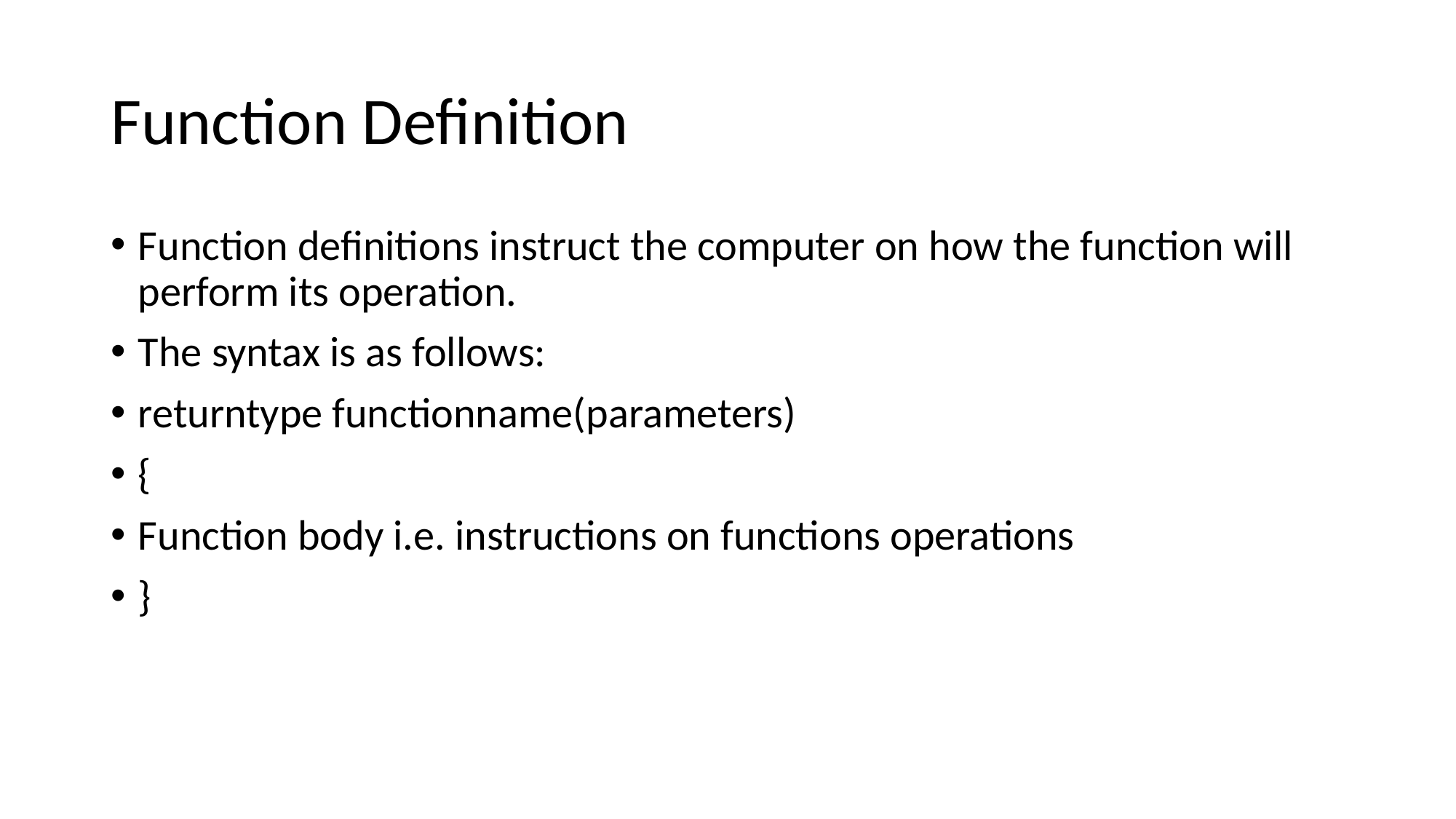

# Function Definition
Function definitions instruct the computer on how the function will perform its operation.
The syntax is as follows:
returntype functionname(parameters)
{
Function body i.e. instructions on functions operations
}